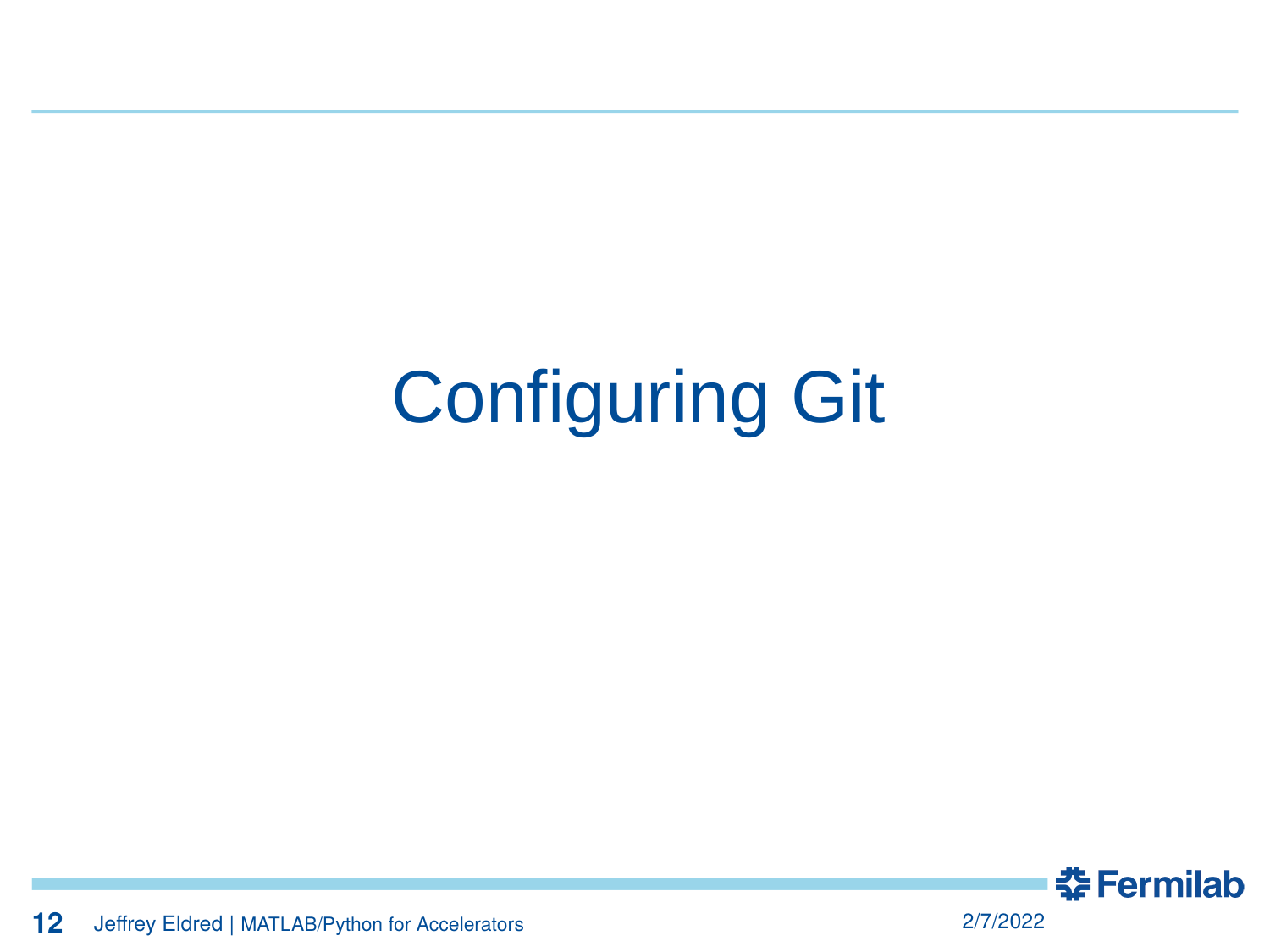

12
12
Configuring Git

12
2/7/2022
Jeffrey Eldred | MATLAB/Python for Accelerators